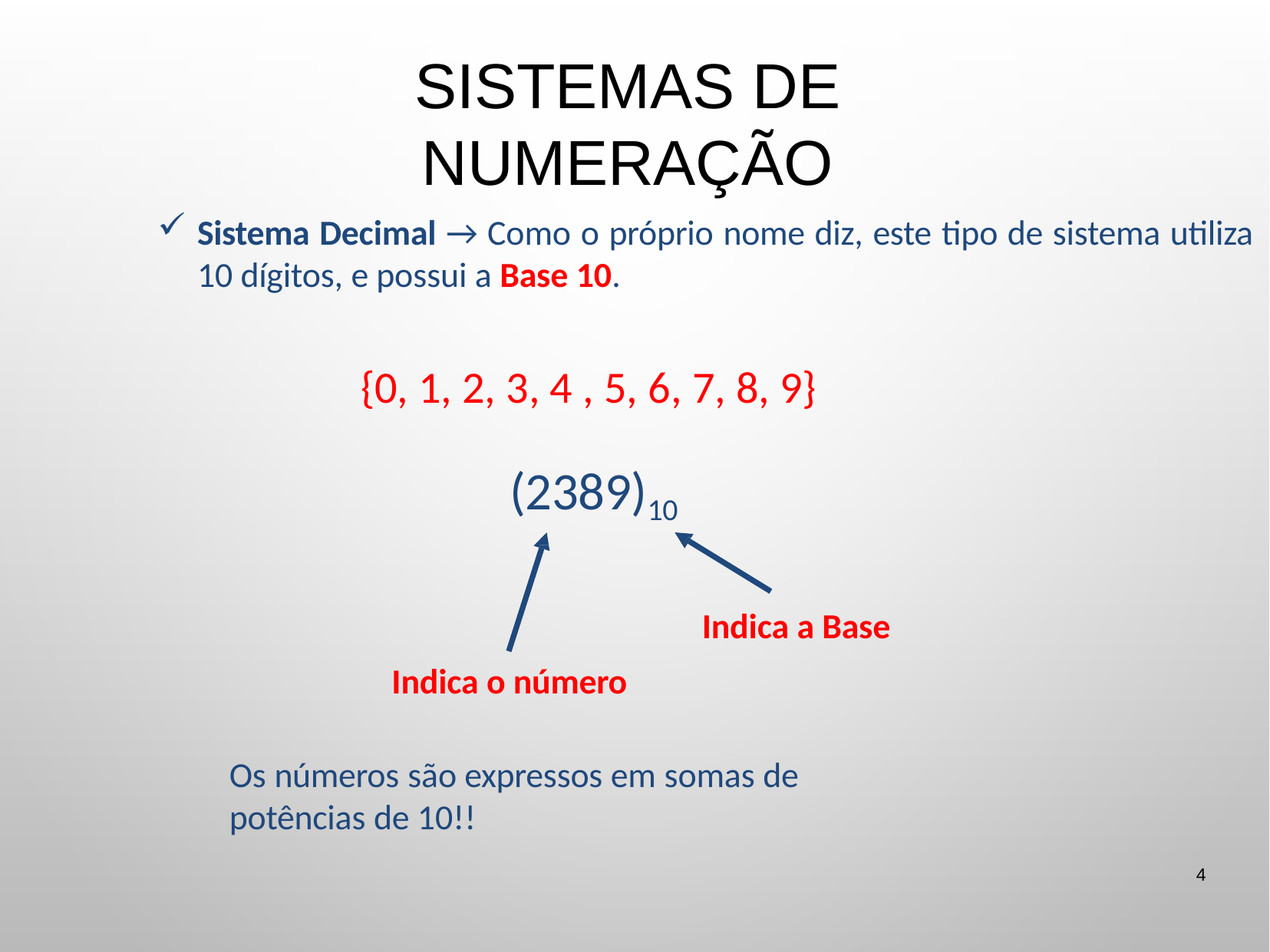

# Sistemas de Numeração
Sistema Decimal → Como o próprio nome diz, este tipo de sistema utiliza
10 dígitos, e possui a Base 10.

{0, 1, 2, 3, 4 , 5, 6, 7, 8, 9}

(2389)10

Indica a Base
Indica o número

Os números são expressos em somas de potências de 10!!

4